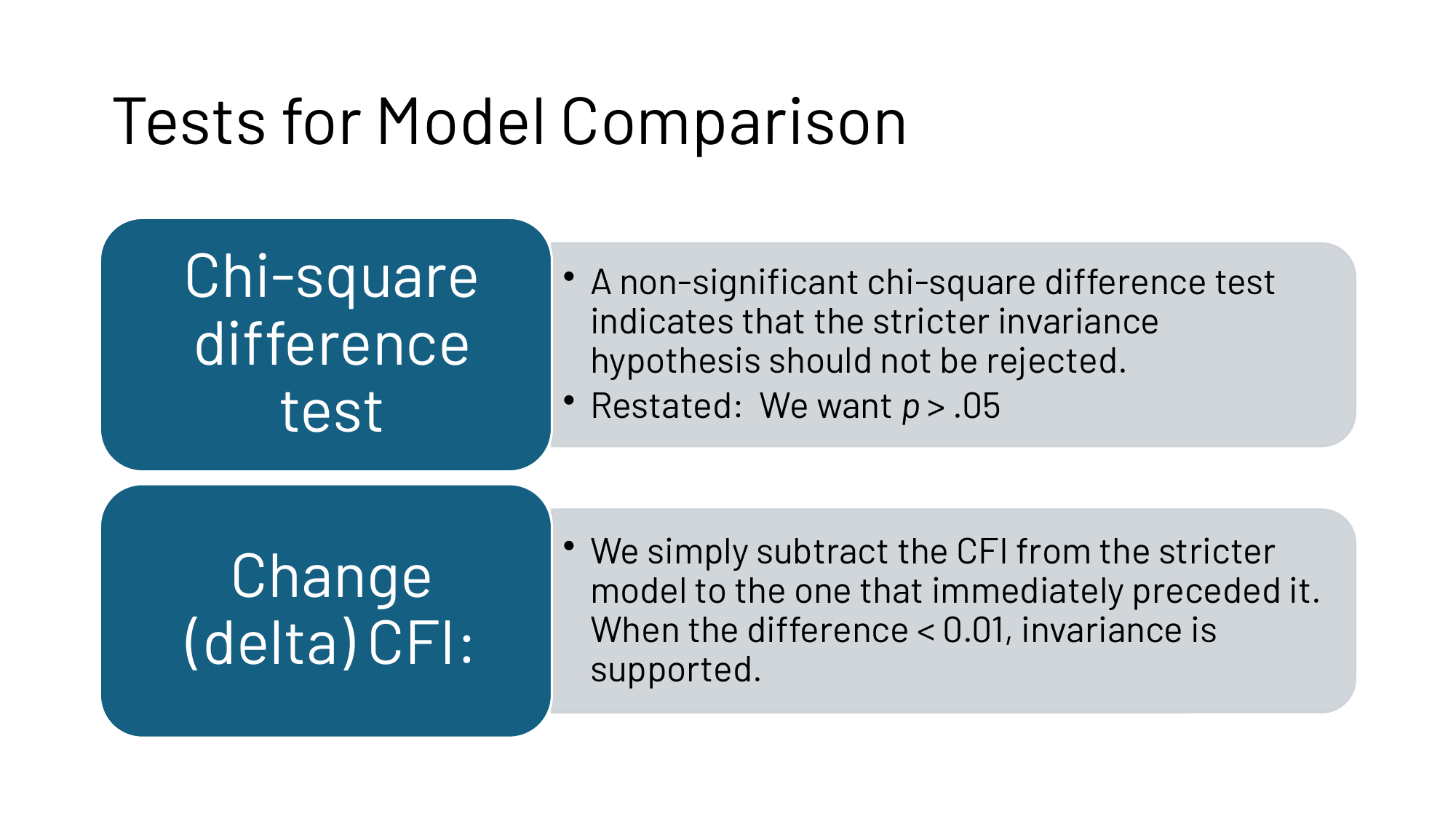

# Tests for Model Comparison
A non-significant chi-square difference test indicates that the stricter invariance hypothesis should not be rejected.
Restated:  We want p > .05
Chi-square difference test
We simply subtract the CFI from the stricter model to the one that immediately preceded it. When the difference < 0.01, invariance is supported.
Change (delta) CFI: